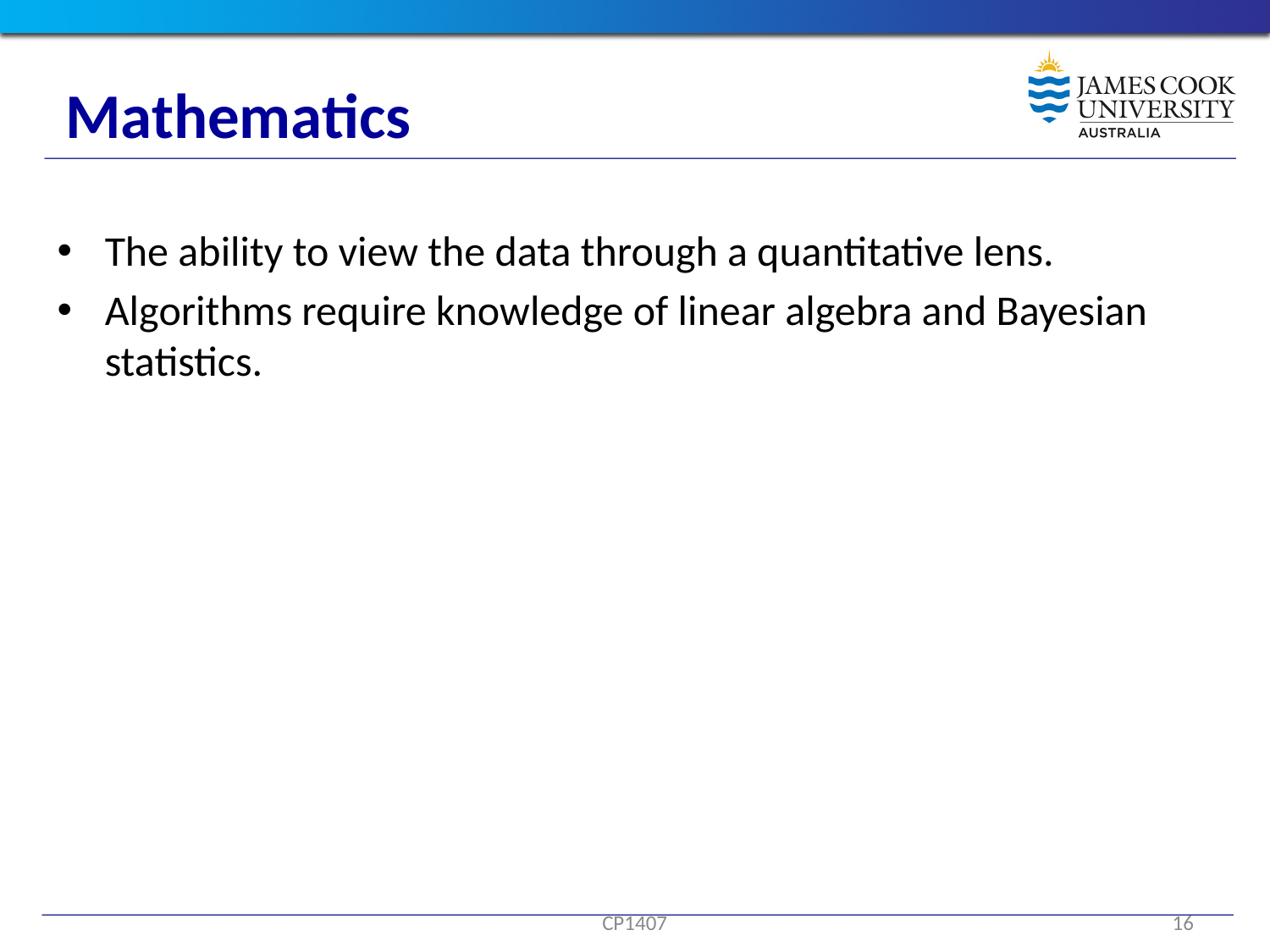

# Mathematics

The ability to view the data through a quantitative lens.
Algorithms require knowledge of linear algebra and Bayesian statistics.
CP1407
16